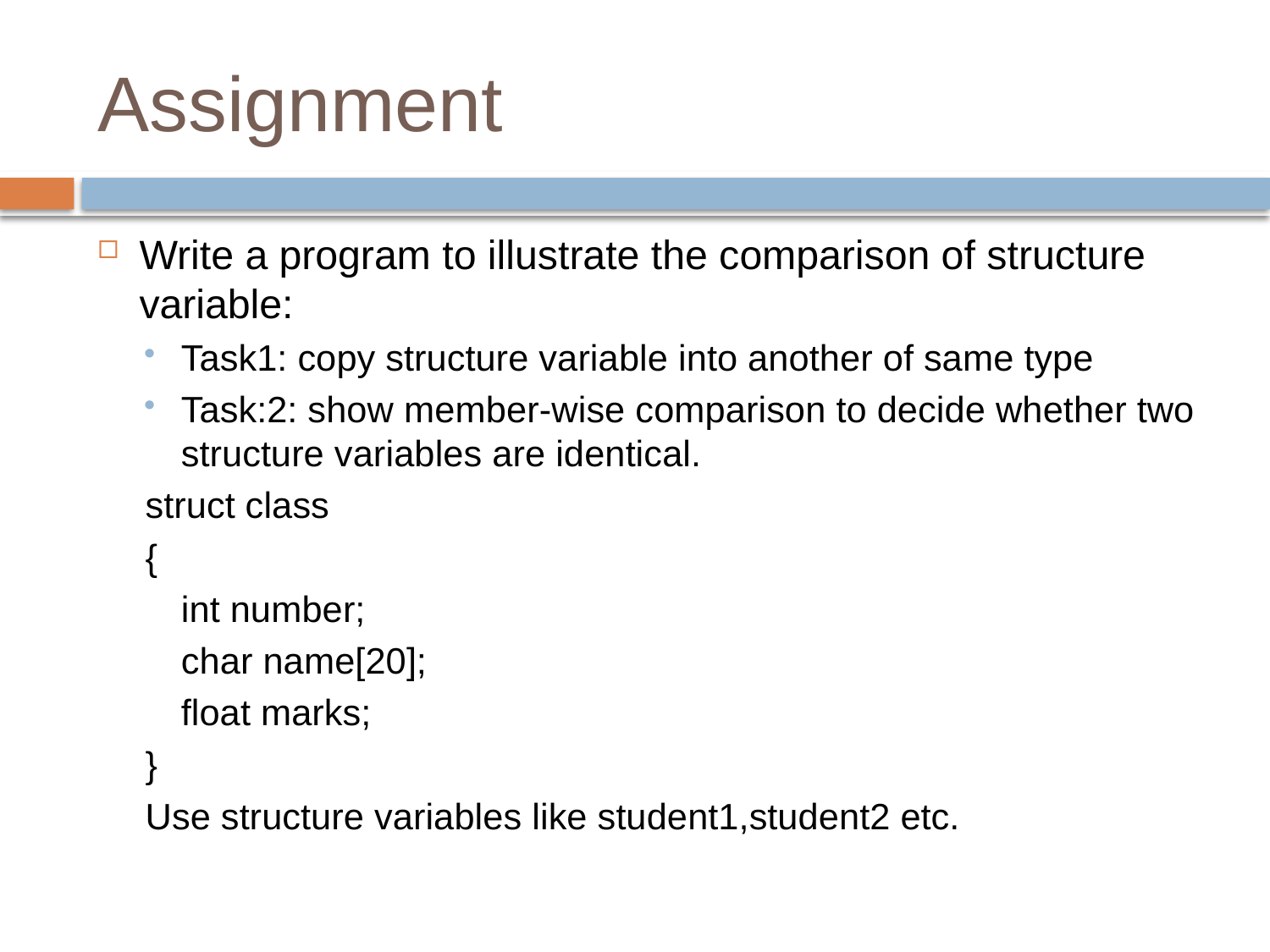

# Assignment
Write a program to illustrate the comparison of structure variable:
Task1: copy structure variable into another of same type
Task:2: show member-wise comparison to decide whether two structure variables are identical.
struct class
{
	int number;
	char name[20];
	float marks;
}
Use structure variables like student1,student2 etc.